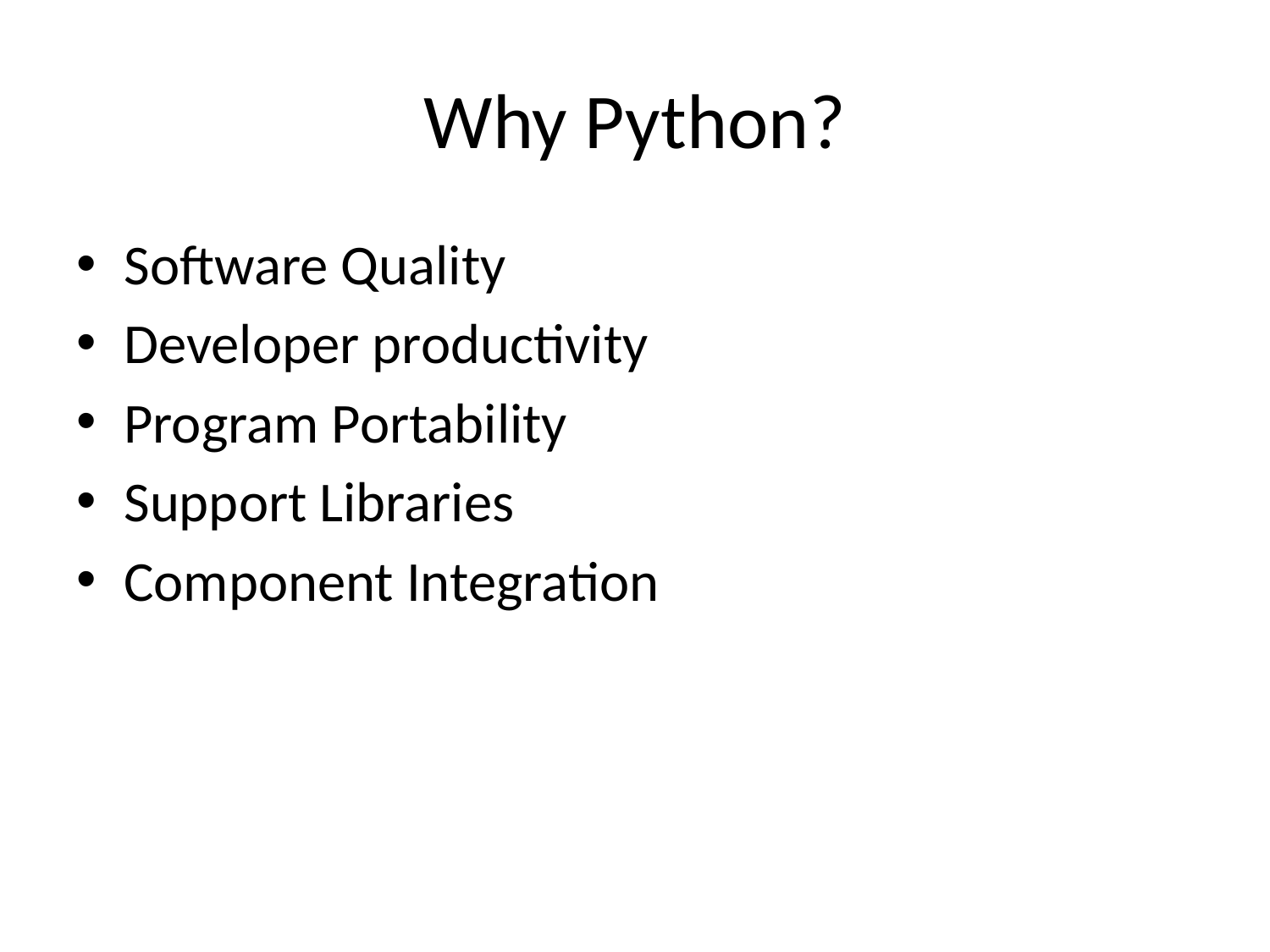

# Why Python?
Software Quality
Developer productivity
Program Portability
Support Libraries
Component Integration